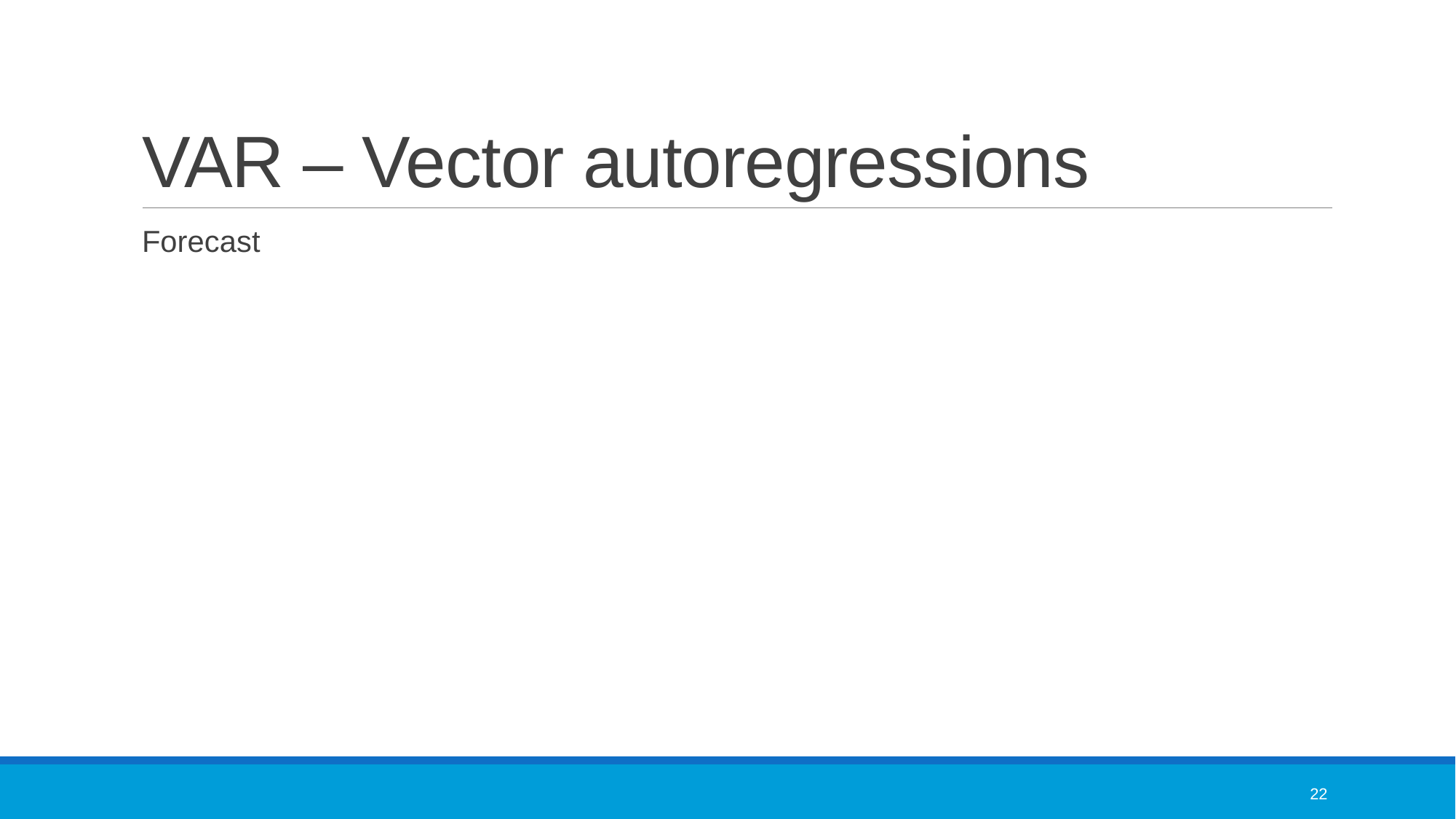

# VAR – Vector autoregressions
Forecast
22